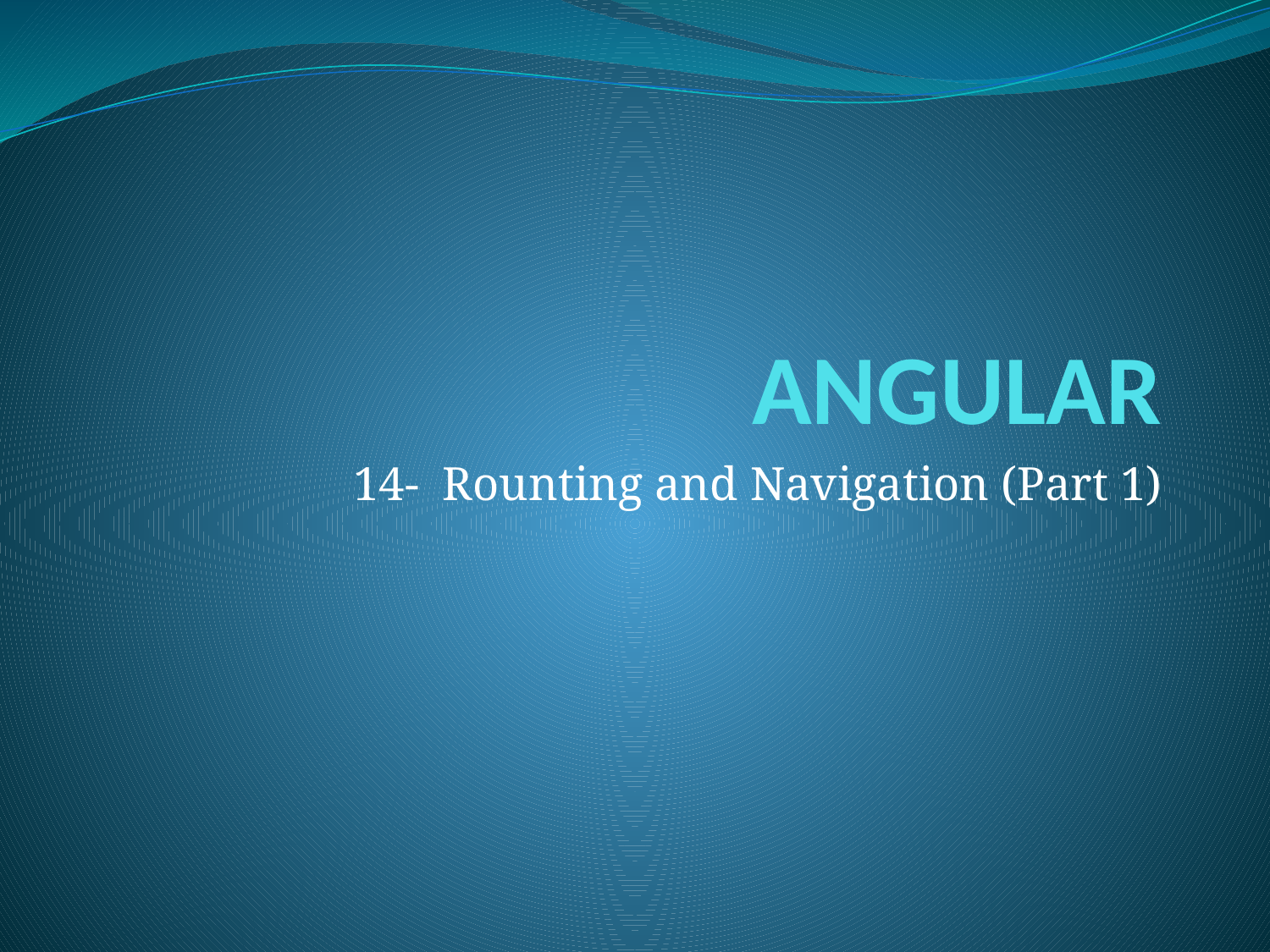

# ANGULAR
14-  Rounting and Navigation (Part 1)